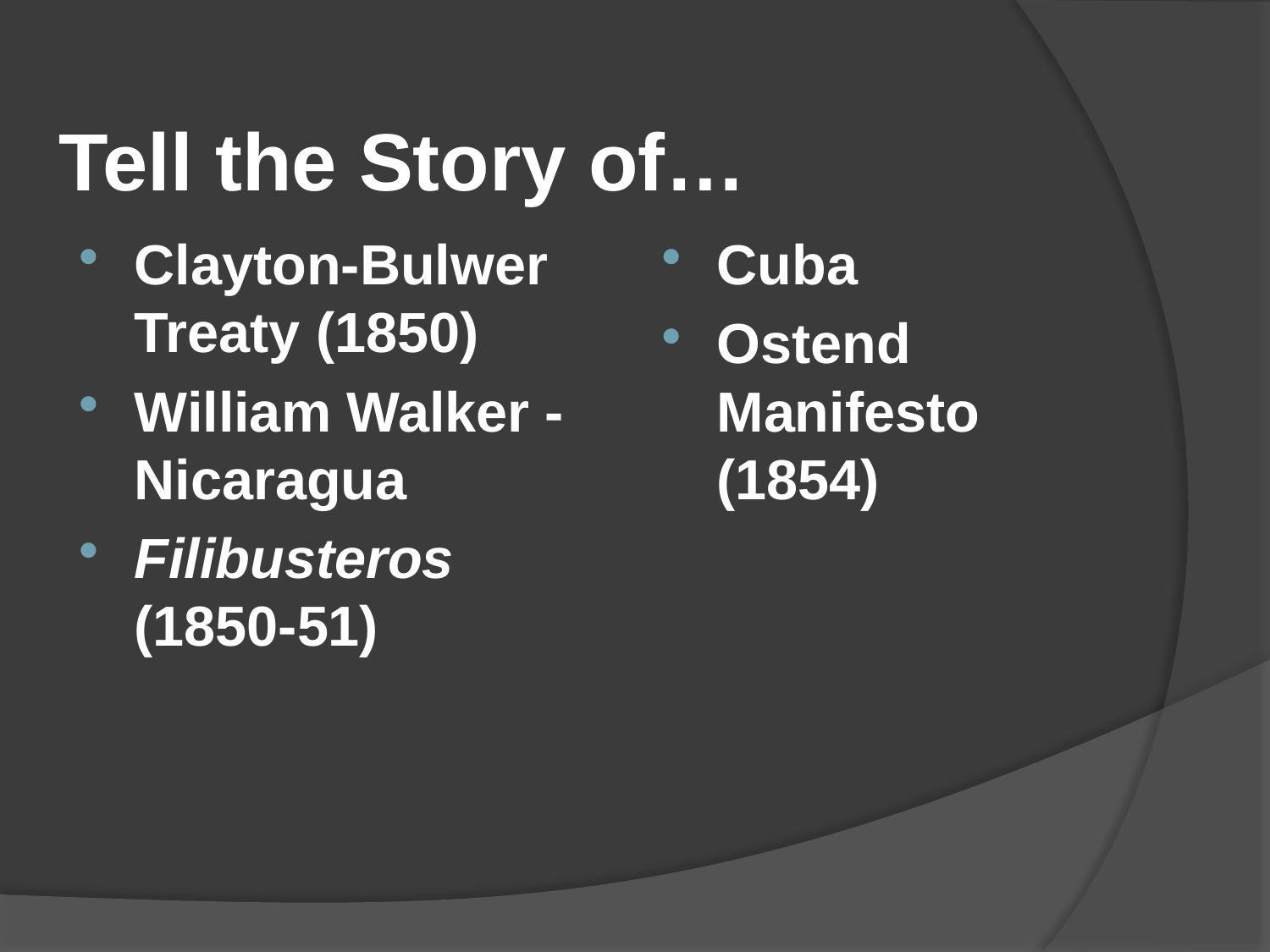

# Tell the Story of…
Clayton-Bulwer Treaty (1850)
William Walker - Nicaragua
Filibusteros (1850-51)

Cuba
Ostend Manifesto (1854)